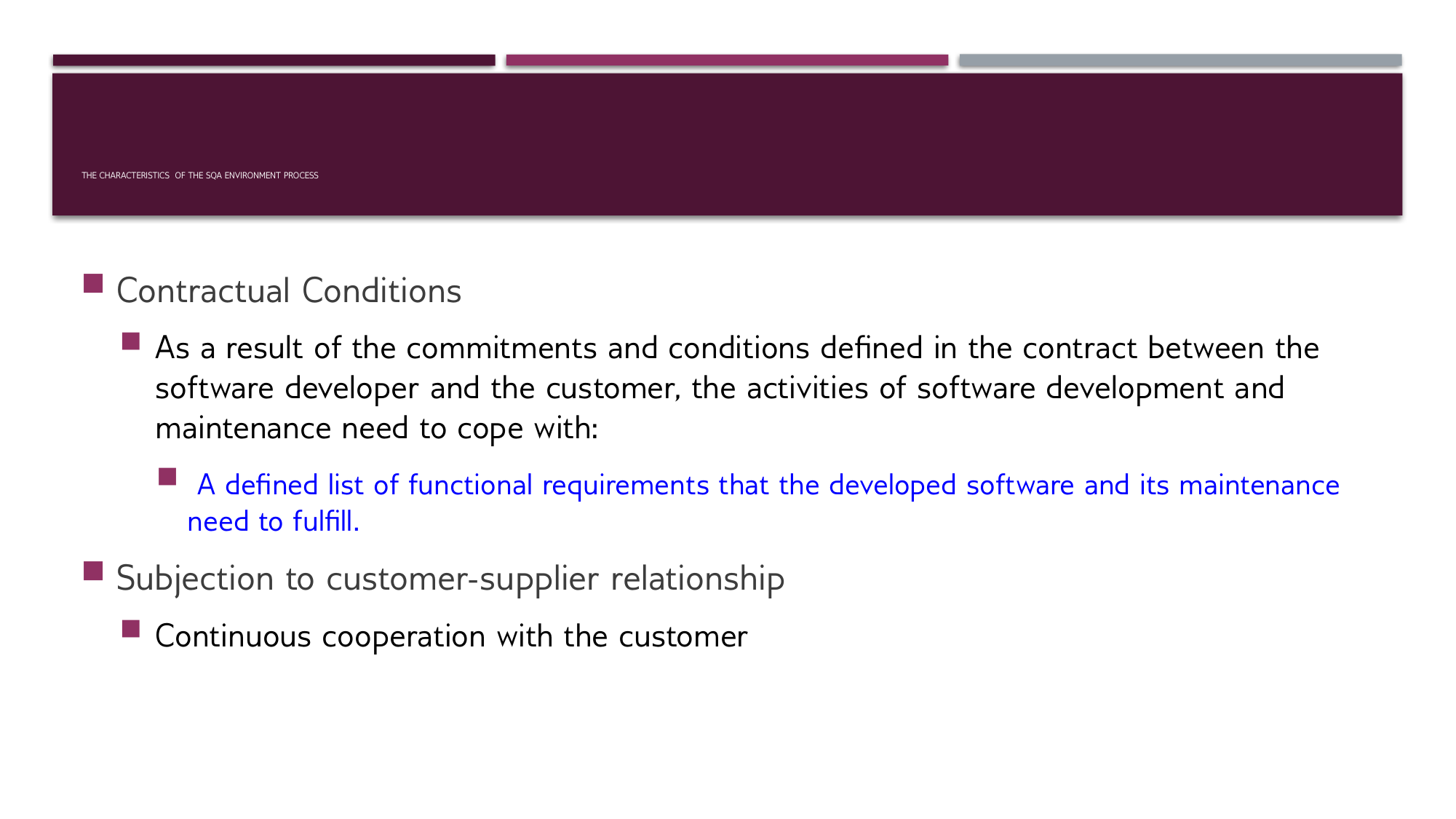

# The characteristics  of the SQA environment process
Contractual Conditions
As a result of the commitments and conditions defined in the contract between the software developer and the customer, the activities of software development and maintenance need to cope with:
 A defined list of functional requirements that the developed software and its maintenance need to fulfill.
Subjection to customer-supplier relationship
Continuous cooperation with the customer